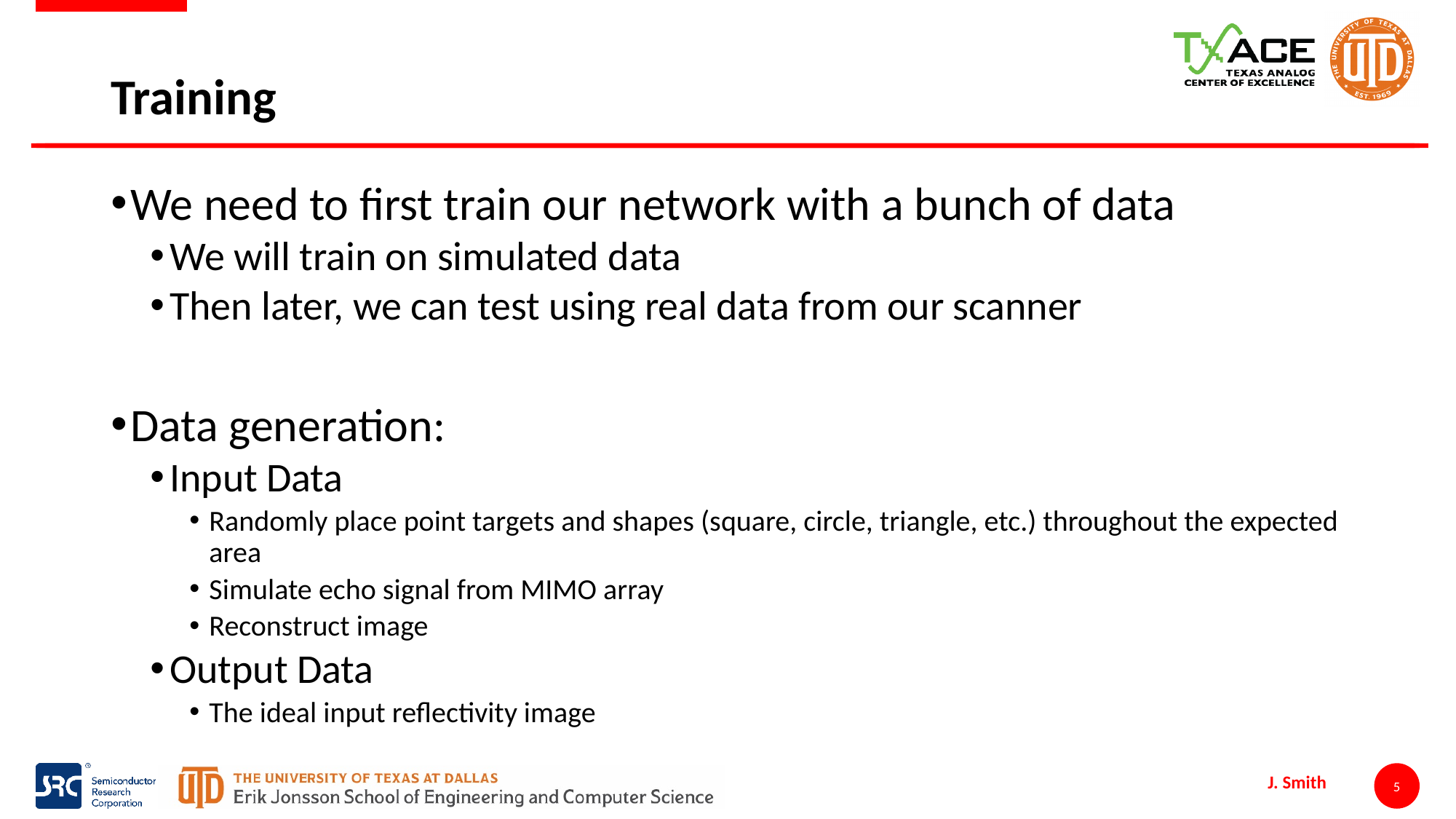

# Training
We need to first train our network with a bunch of data
We will train on simulated data
Then later, we can test using real data from our scanner

Data generation:
Input Data
Randomly place point targets and shapes (square, circle, triangle, etc.) throughout the expected area
Simulate echo signal from MIMO array
Reconstruct image
Output Data
The ideal input reflectivity image